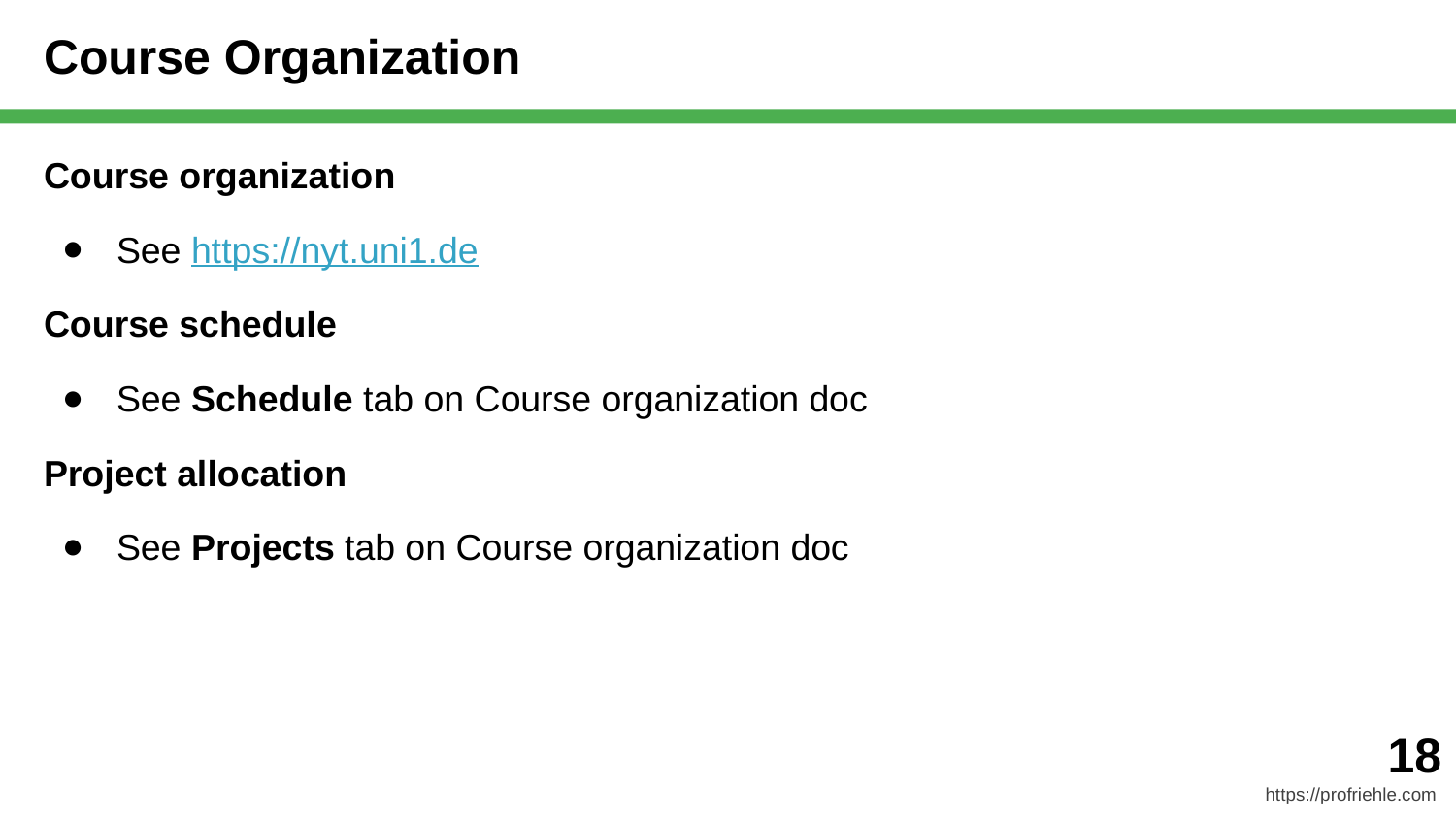

# Course Organization
Course organization
See https://nyt.uni1.de
Course schedule
See Schedule tab on Course organization doc
Project allocation
See Projects tab on Course organization doc
18
https://profriehle.com